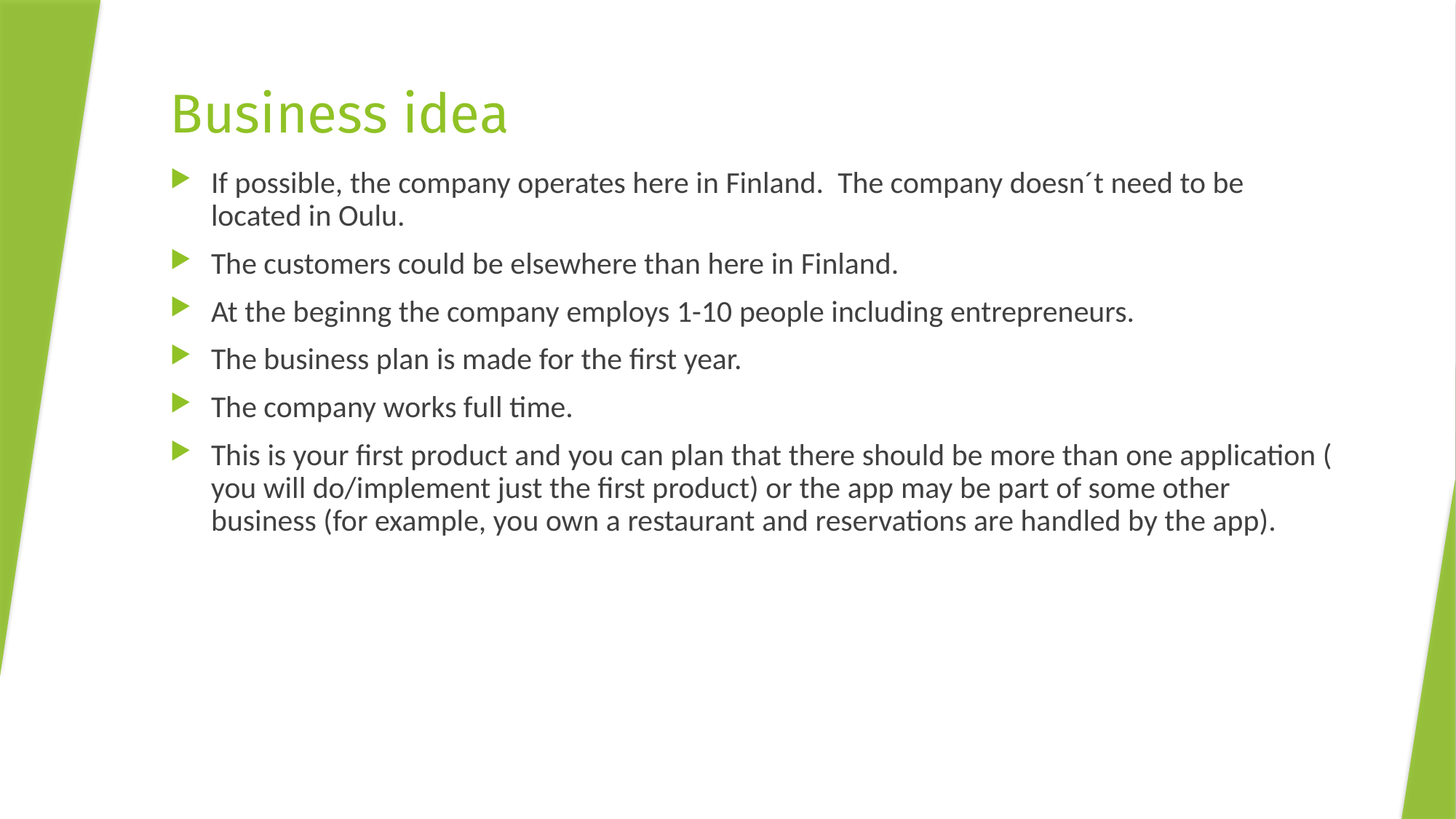

# Business idea
If possible, the company operates here in Finland.  The company doesn´t need to be located in Oulu.
The customers could be elsewhere than here in Finland.
At the beginng the company employs 1-10 people including entrepreneurs.
The business plan is made for the first year.
The company works full time.
This is your first product and you can plan that there should be more than one application ( you will do/implement just the first product) or the app may be part of some other business (for example, you own a restaurant and reservations are handled by the app).